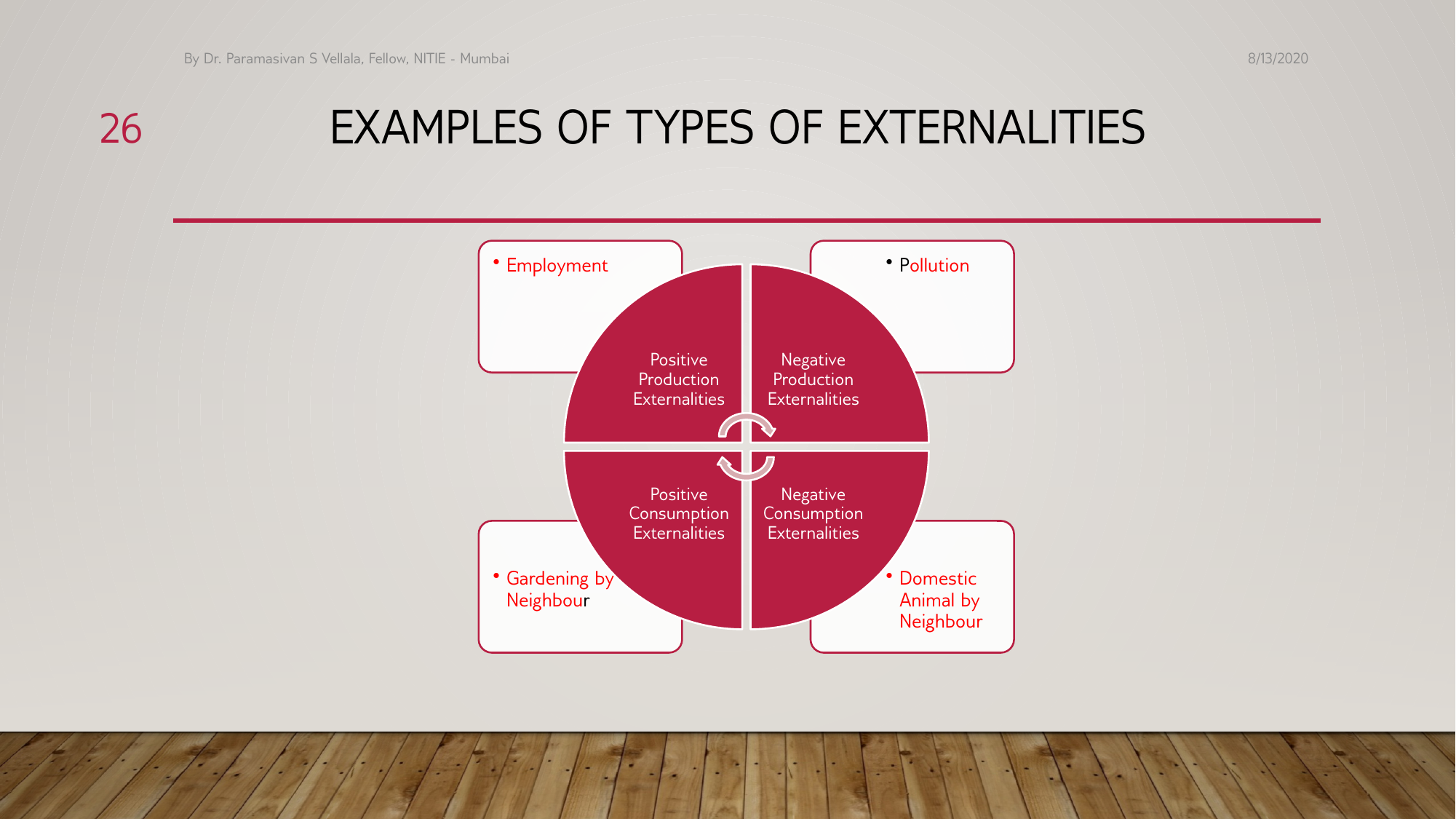

By Dr. Paramasivan S Vellala, Fellow, NITIE - Mumbai
8/13/2020
26
# examples of types of externalities
Domestic Animal by Neighbour
Gardening by Neighbour
Pollution
Employment
Positive Production Externalities
Negative Production Externalities
Negative Consumption Externalities
Positive Consumption Externalities